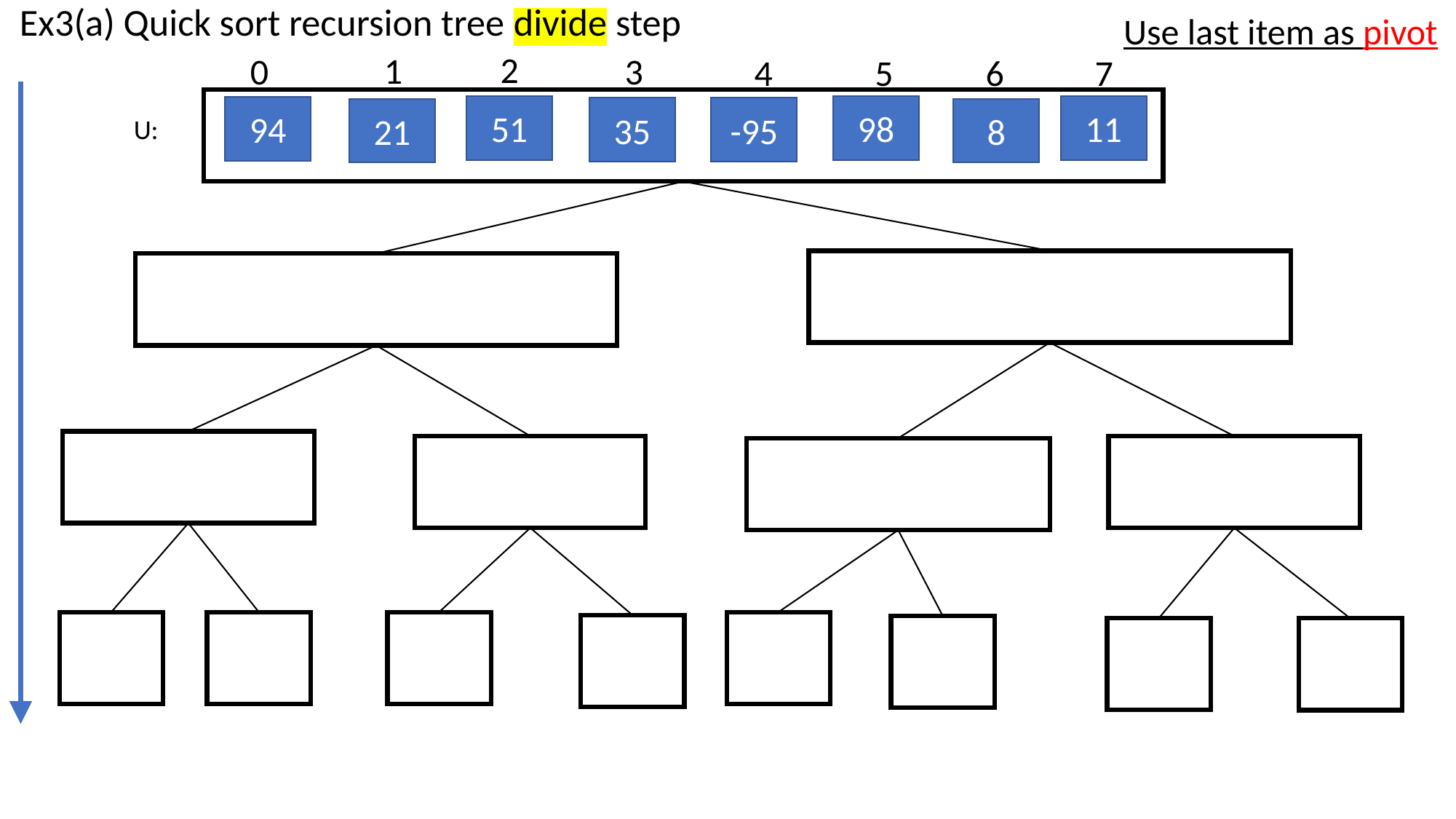

# Ex3(a) Quick sort recursion tree divide step
Use last item as pivot
2
1
0
3
6
7
4
5

51
98
11
94
35
-95
8
21
U: